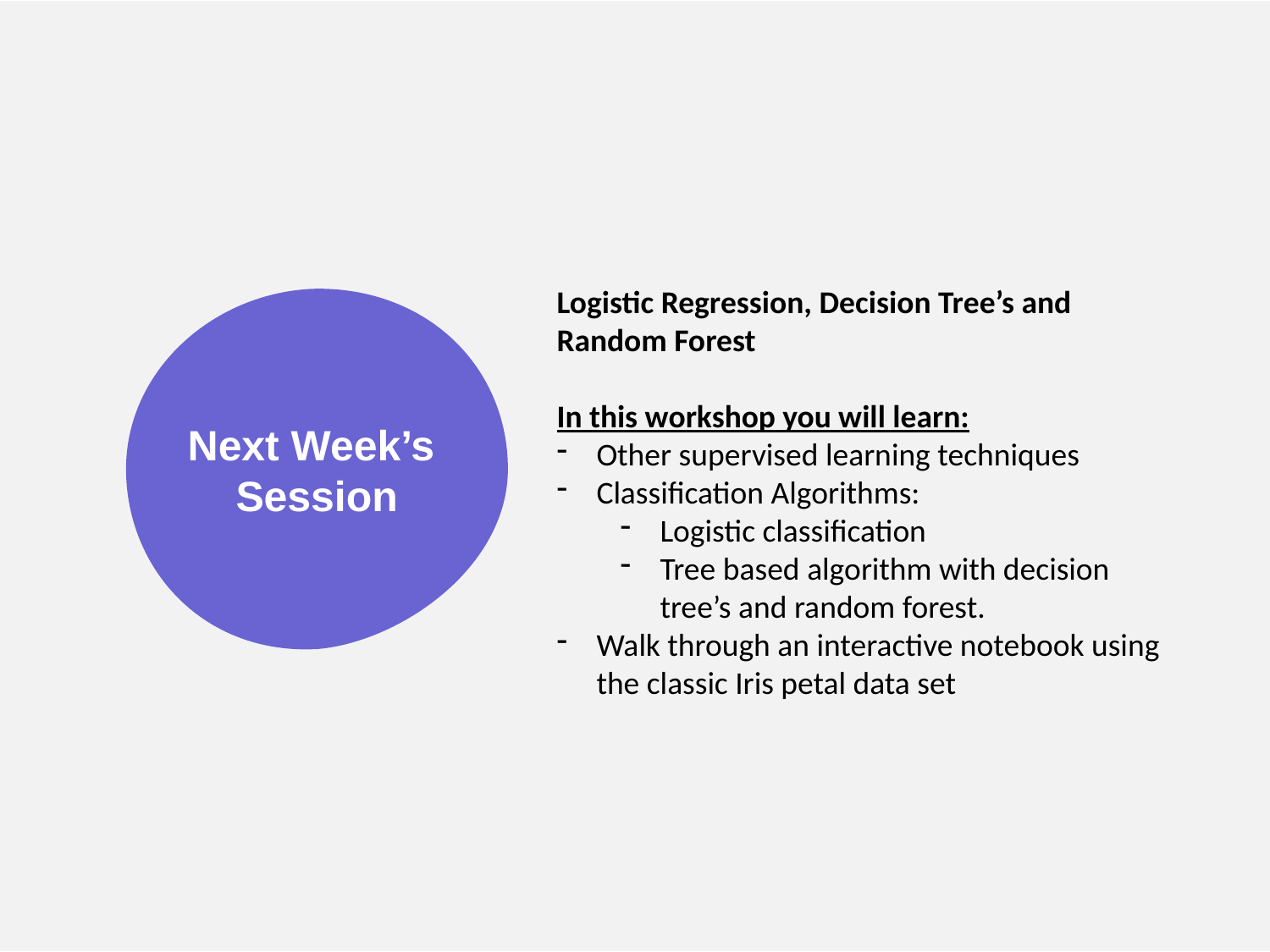

Logistic Regression, Decision Tree’s and Random Forest

In this workshop you will learn:
Other supervised learning techniques
Classification Algorithms:
Logistic classification
Tree based algorithm with decision tree’s and random forest.
Walk through an interactive notebook using the classic Iris petal data set
Next Week’s
Session